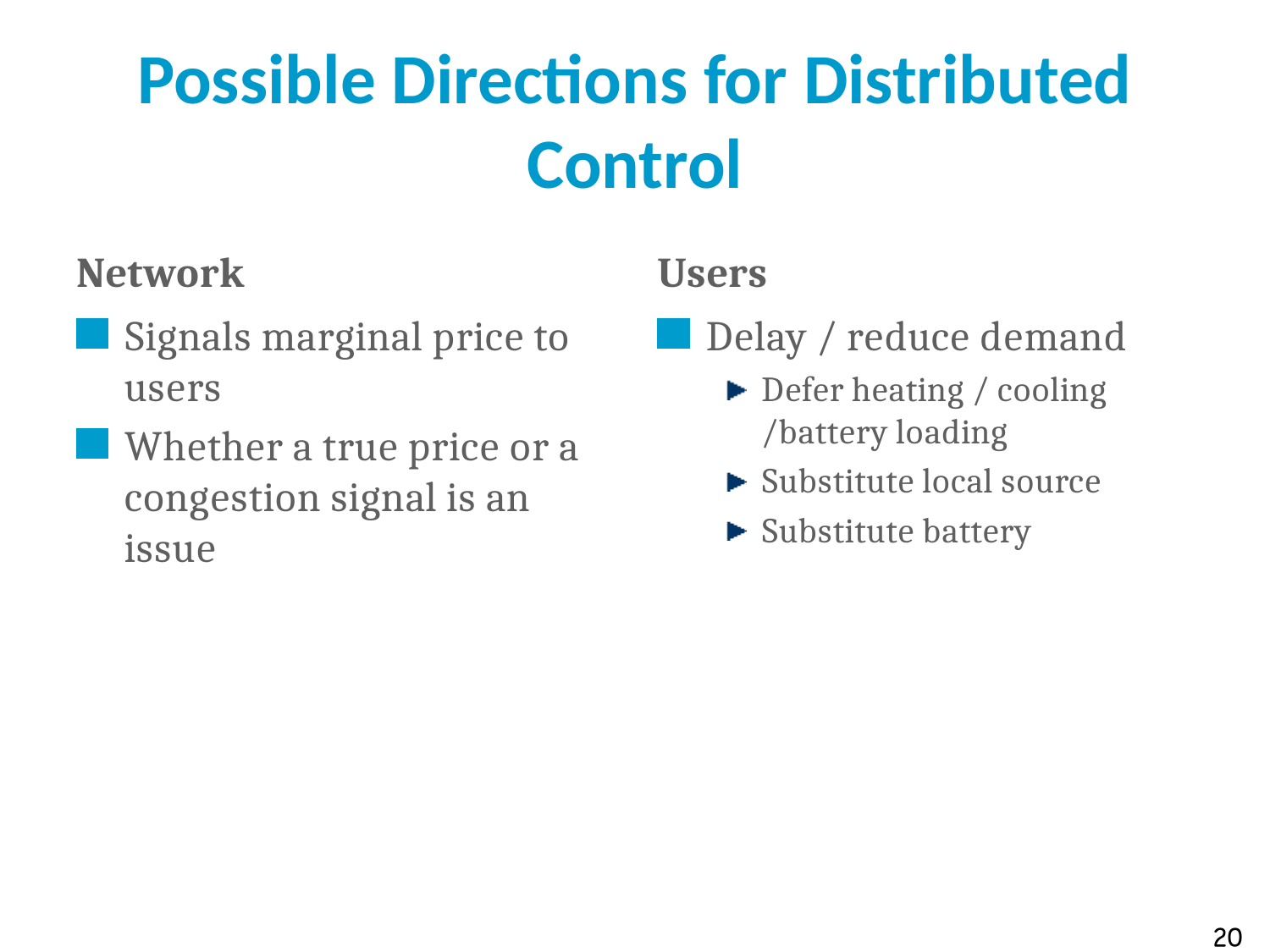

# Possible Directions for Distributed Control
Network
Users
Signals marginal price to users
Whether a true price or a congestion signal is an issue
Delay / reduce demand
Defer heating / cooling /battery loading
Substitute local source
Substitute battery
20